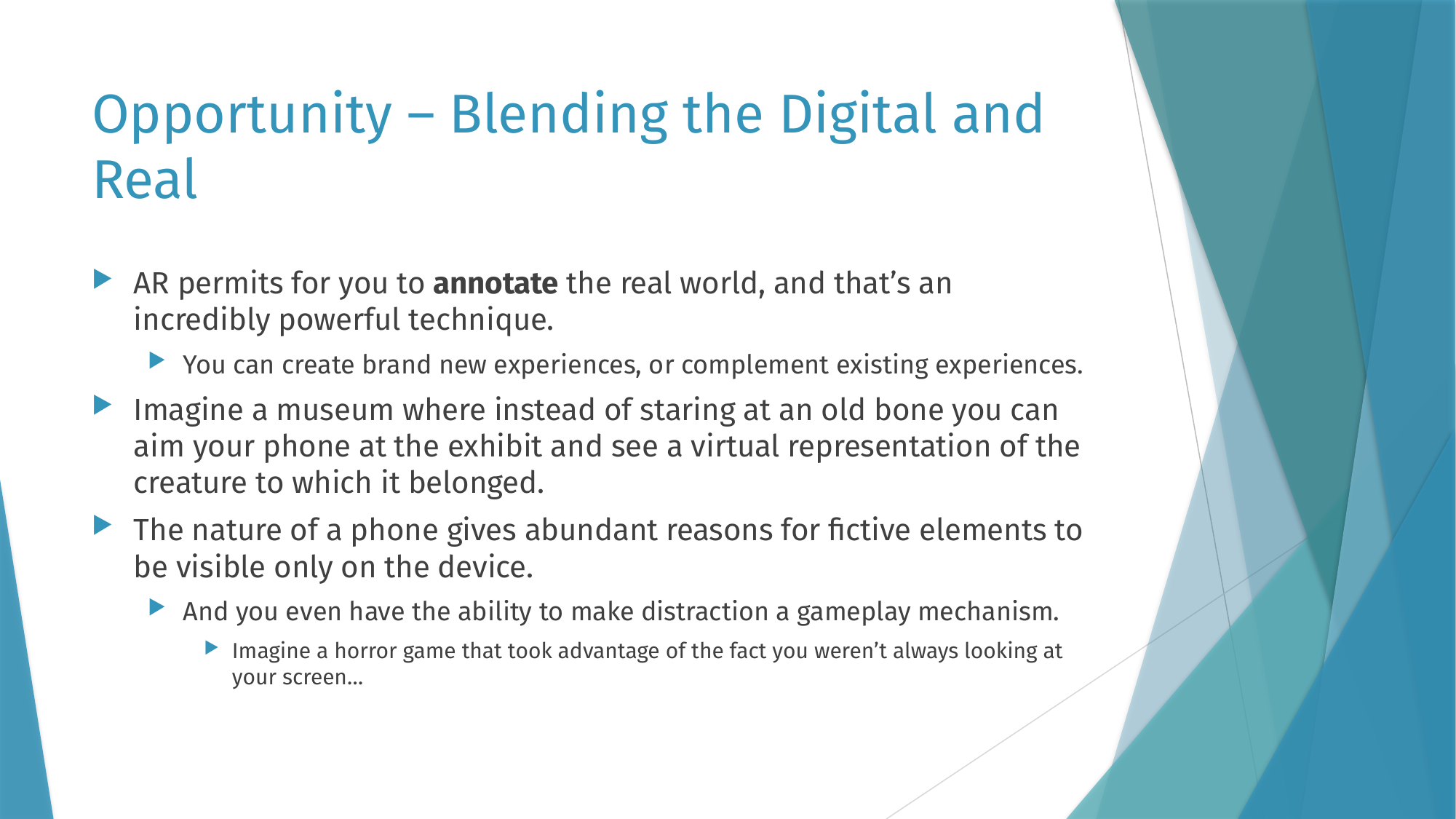

# Opportunity – Blending the Digital and Real
AR permits for you to annotate the real world, and that’s an incredibly powerful technique.
You can create brand new experiences, or complement existing experiences.
Imagine a museum where instead of staring at an old bone you can aim your phone at the exhibit and see a virtual representation of the creature to which it belonged.
The nature of a phone gives abundant reasons for fictive elements to be visible only on the device.
And you even have the ability to make distraction a gameplay mechanism.
Imagine a horror game that took advantage of the fact you weren’t always looking at your screen…